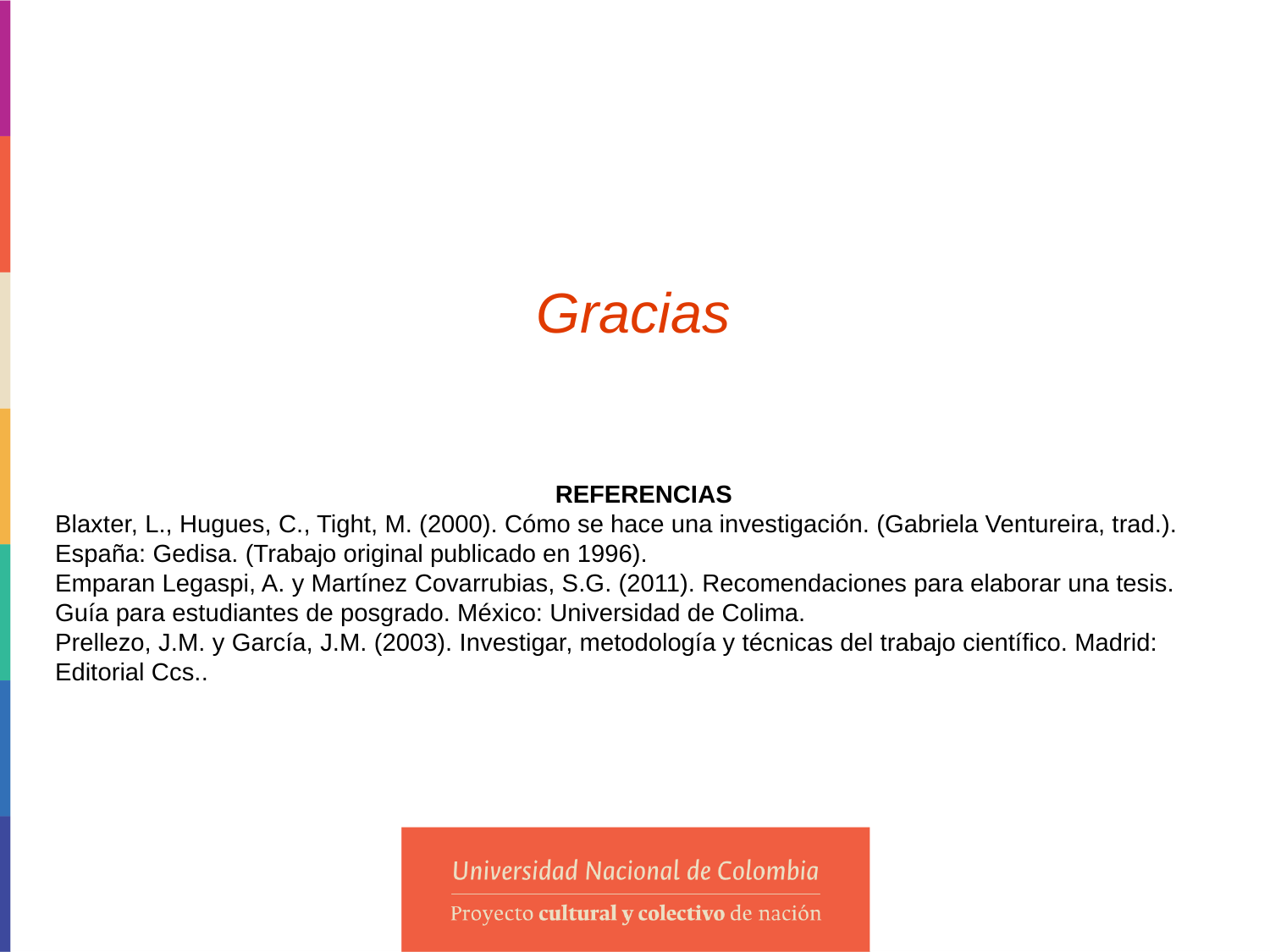

Gracias
REFERENCIAS
Blaxter, L., Hugues, C., Tight, M. (2000). Cómo se hace una investigación. (Gabriela Ventureira, trad.). España: Gedisa. (Trabajo original publicado en 1996).
Emparan Legaspi, A. y Martínez Covarrubias, S.G. (2011). Recomendaciones para elaborar una tesis. Guía para estudiantes de posgrado. México: Universidad de Colima.
Prellezo, J.M. y García, J.M. (2003). Investigar, metodología y técnicas del trabajo científico. Madrid: Editorial Ccs..